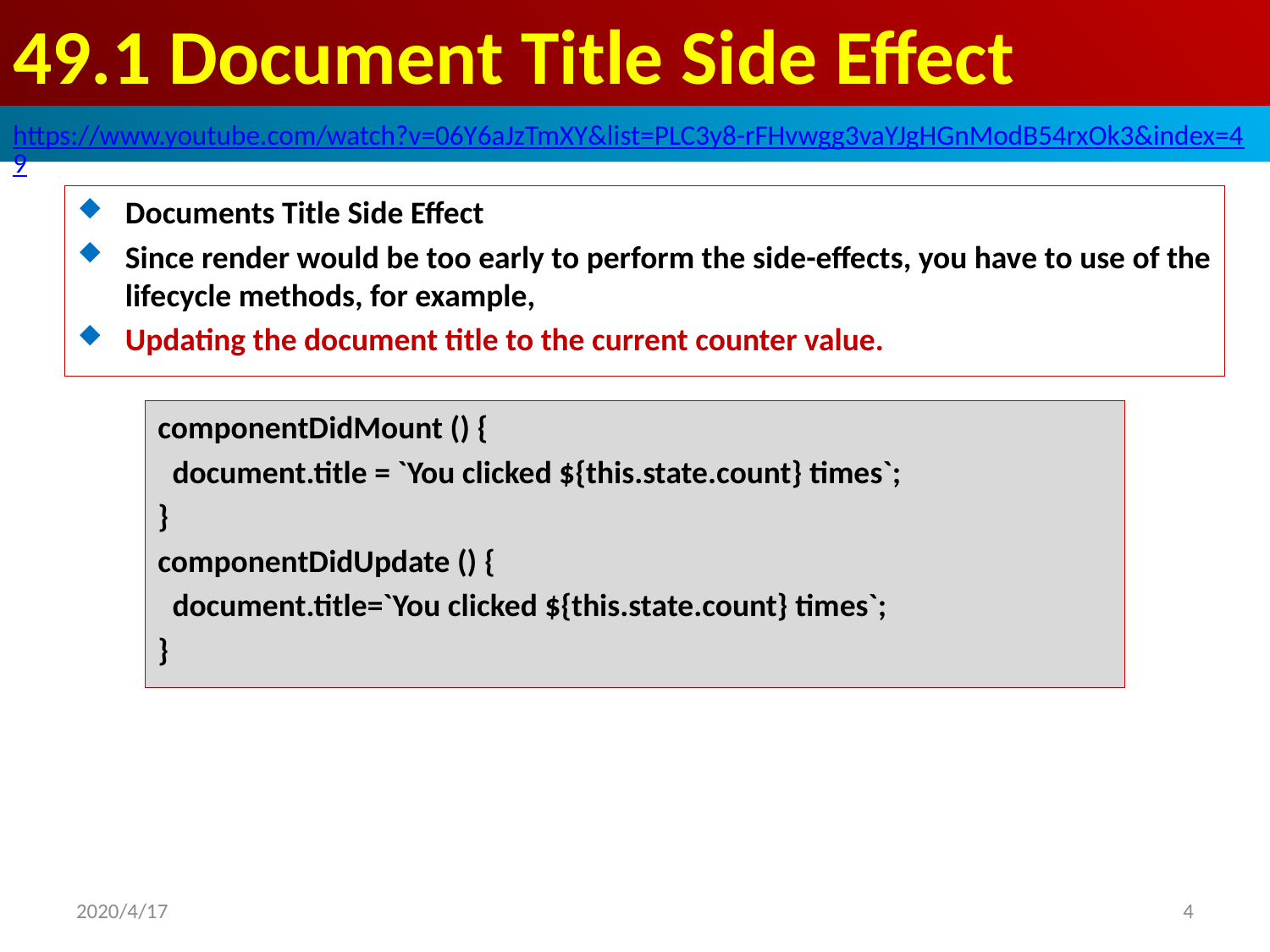

# 49.1 Document Title Side Effect
https://www.youtube.com/watch?v=06Y6aJzTmXY&list=PLC3y8-rFHvwgg3vaYJgHGnModB54rxOk3&index=49
Documents Title Side Effect
Since render would be too early to perform the side-effects, you have to use of the lifecycle methods, for example,
Updating the document title to the current counter value.
componentDidMount () {
  document.title = `You clicked ${this.state.count} times`;
}
componentDidUpdate () {
  document.title=`You clicked ${this.state.count} times`;
}
2020/4/17
4